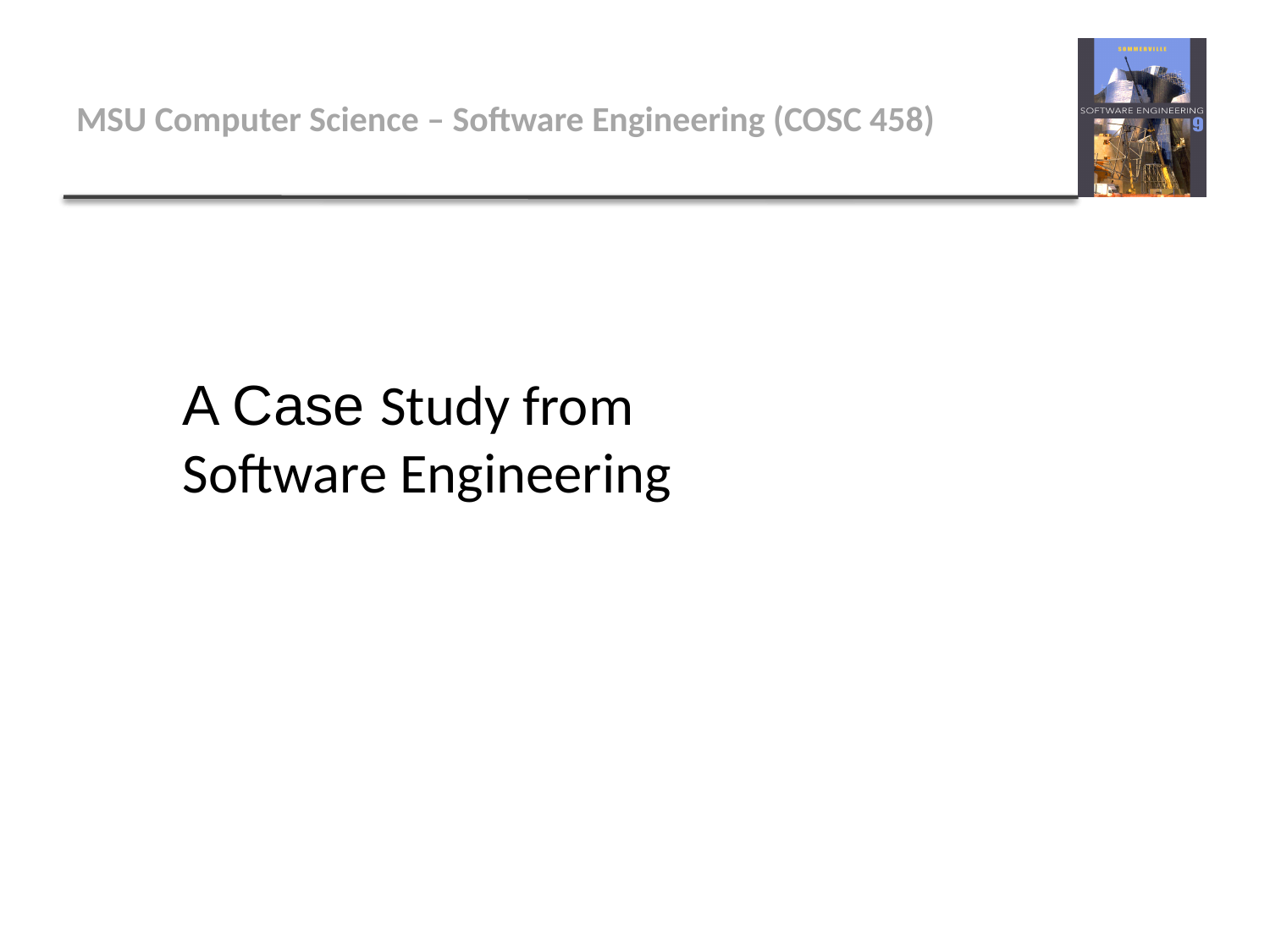

# MSU Computer Science – Software Engineering (COSC 458)
A Case Study from
Software Engineering